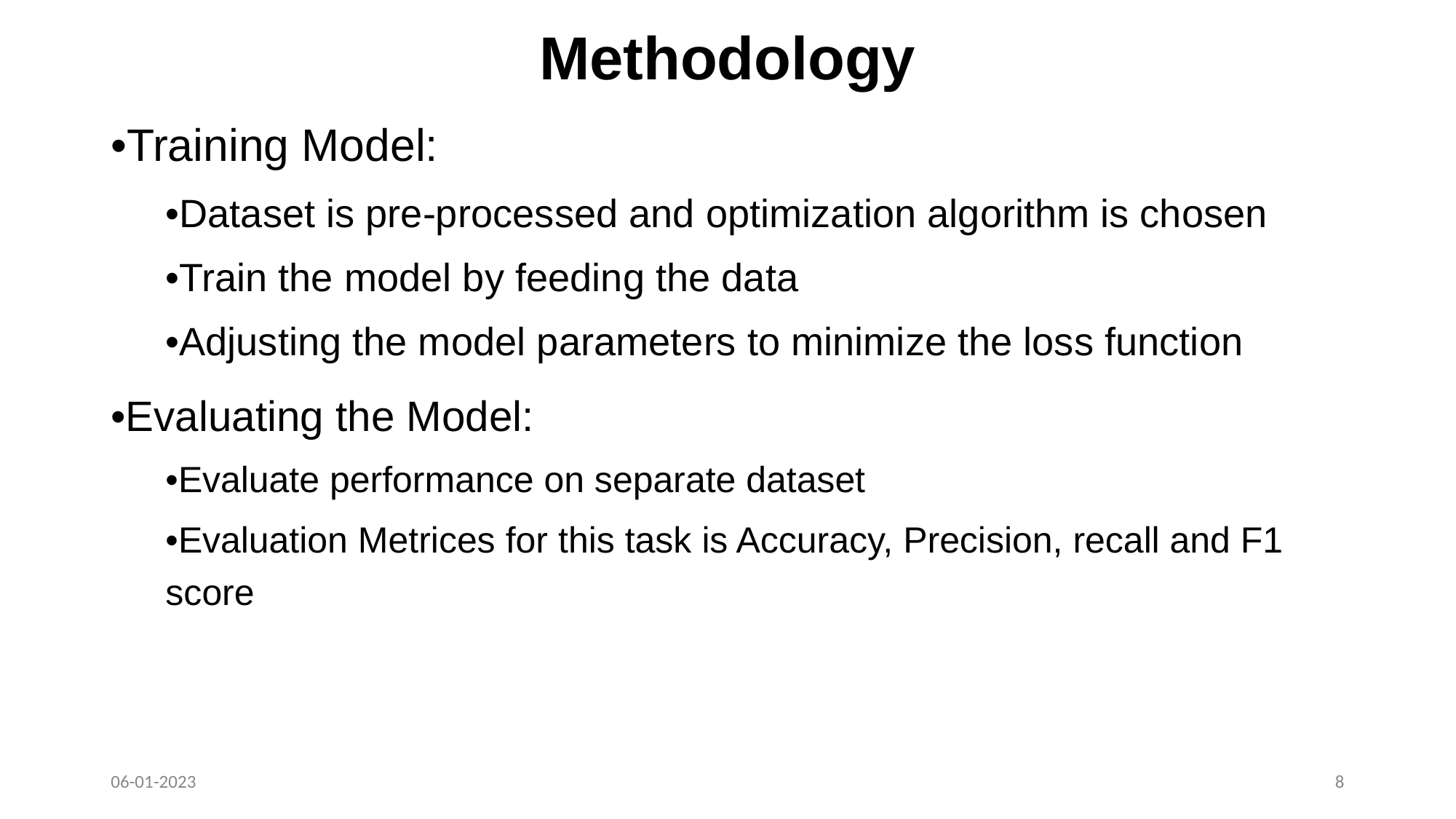

# Methodology
•Training Model:
•Dataset is pre-processed and optimization algorithm is chosen
•Train the model by feeding the data
•Adjusting the model parameters to minimize the loss function
•Evaluating the Model:
•Evaluate performance on separate dataset
•Evaluation Metrices for this task is Accuracy, Precision, recall and F1      score

06-01-2023
8